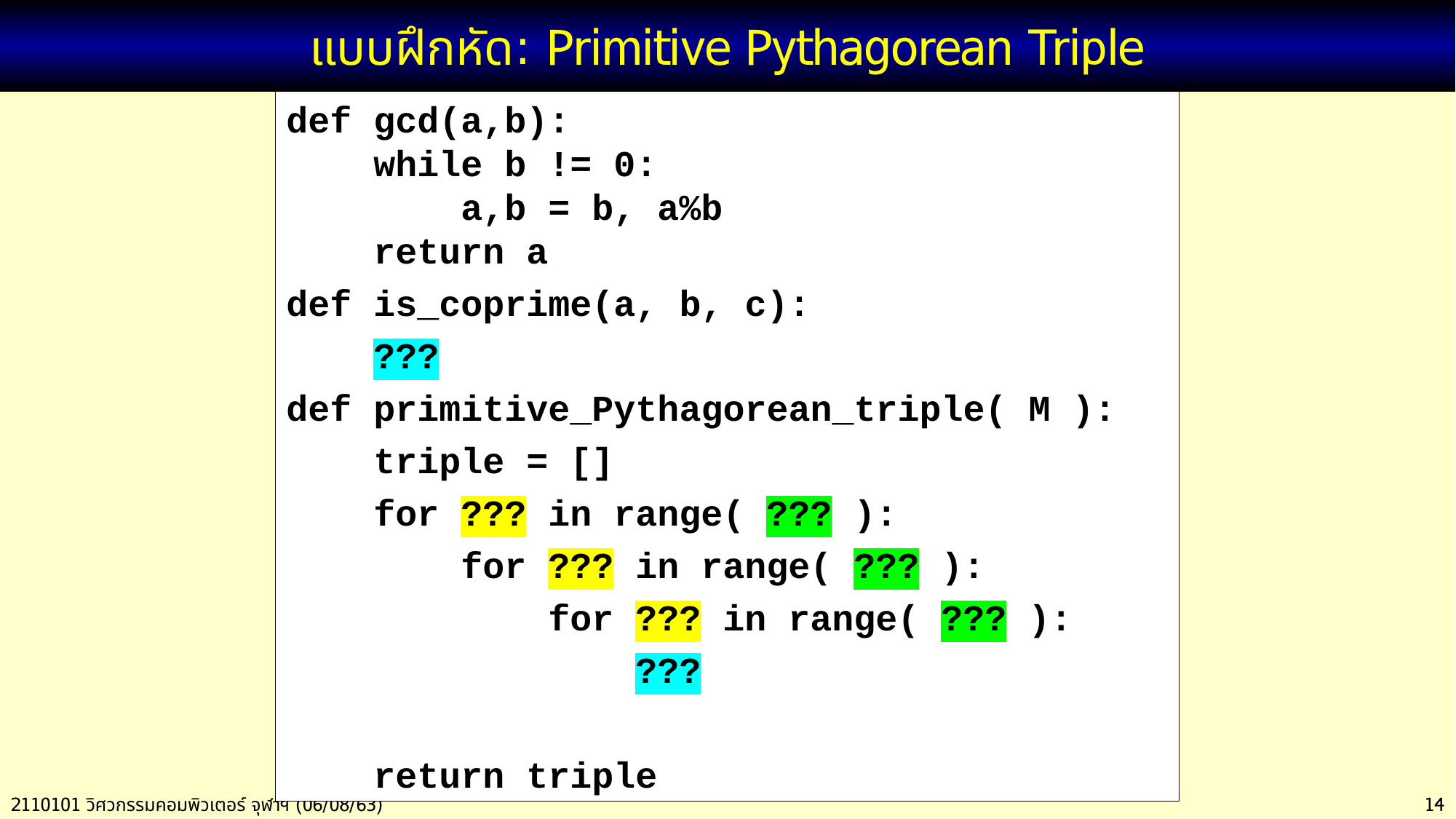

# แบบฝึกหัด: Primitive Pythagorean Triple
def gcd(a,b):
    while b != 0:
        a,b = b, a%b
    return a
def is_coprime(a, b, c):
    ???
def primitive_Pythagorean_triple( M ):
    triple = []
    for ??? in range( ??? ):
        for ??? in range( ??? ):
            for ??? in range( ??? ):
                ???

    return triple